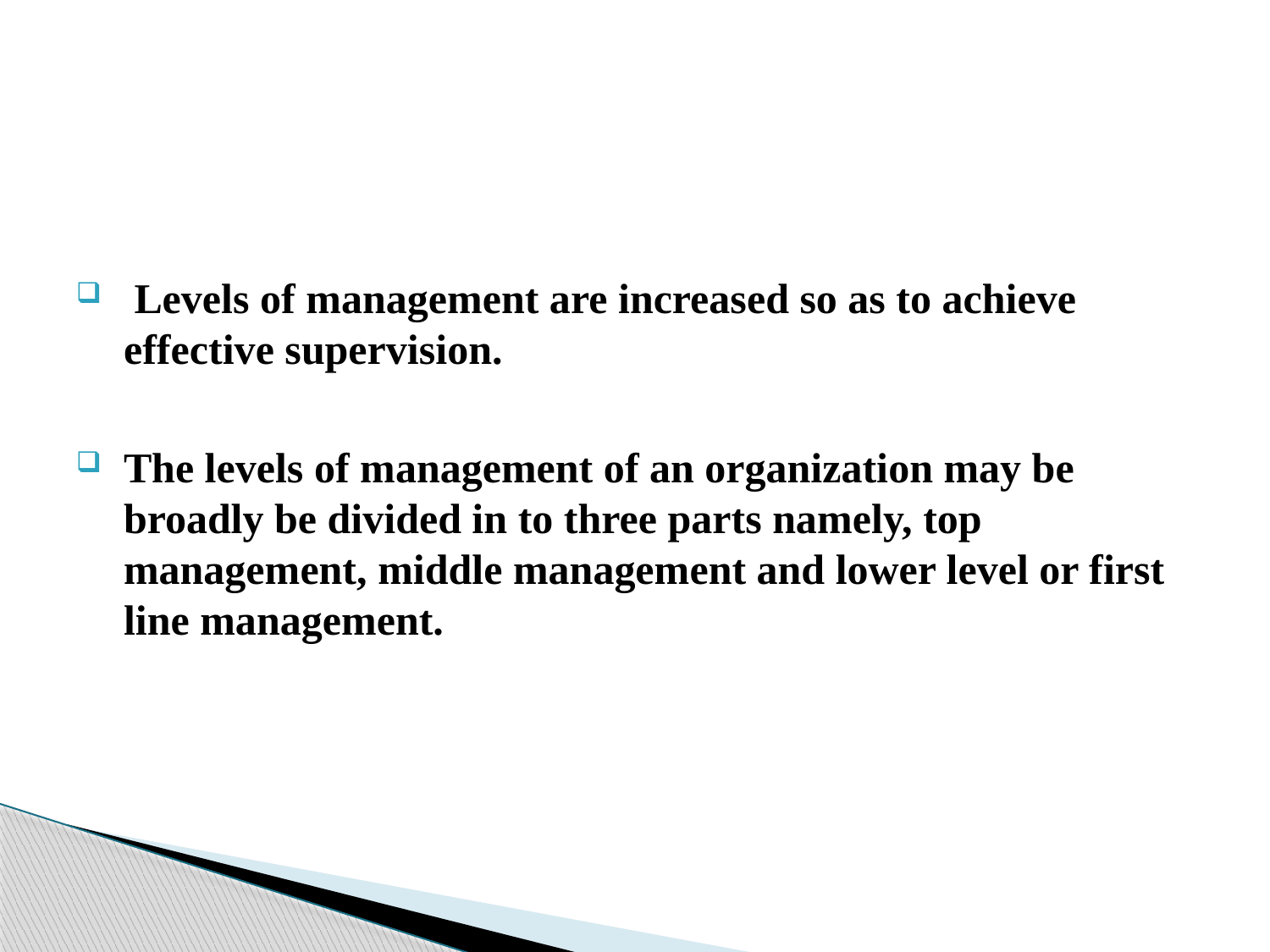

#

 Levels of management are increased so as to achieve effective supervision.

The levels of management of an organization may be broadly be divided in to three parts namely, top management, middle management and lower level or first line management.